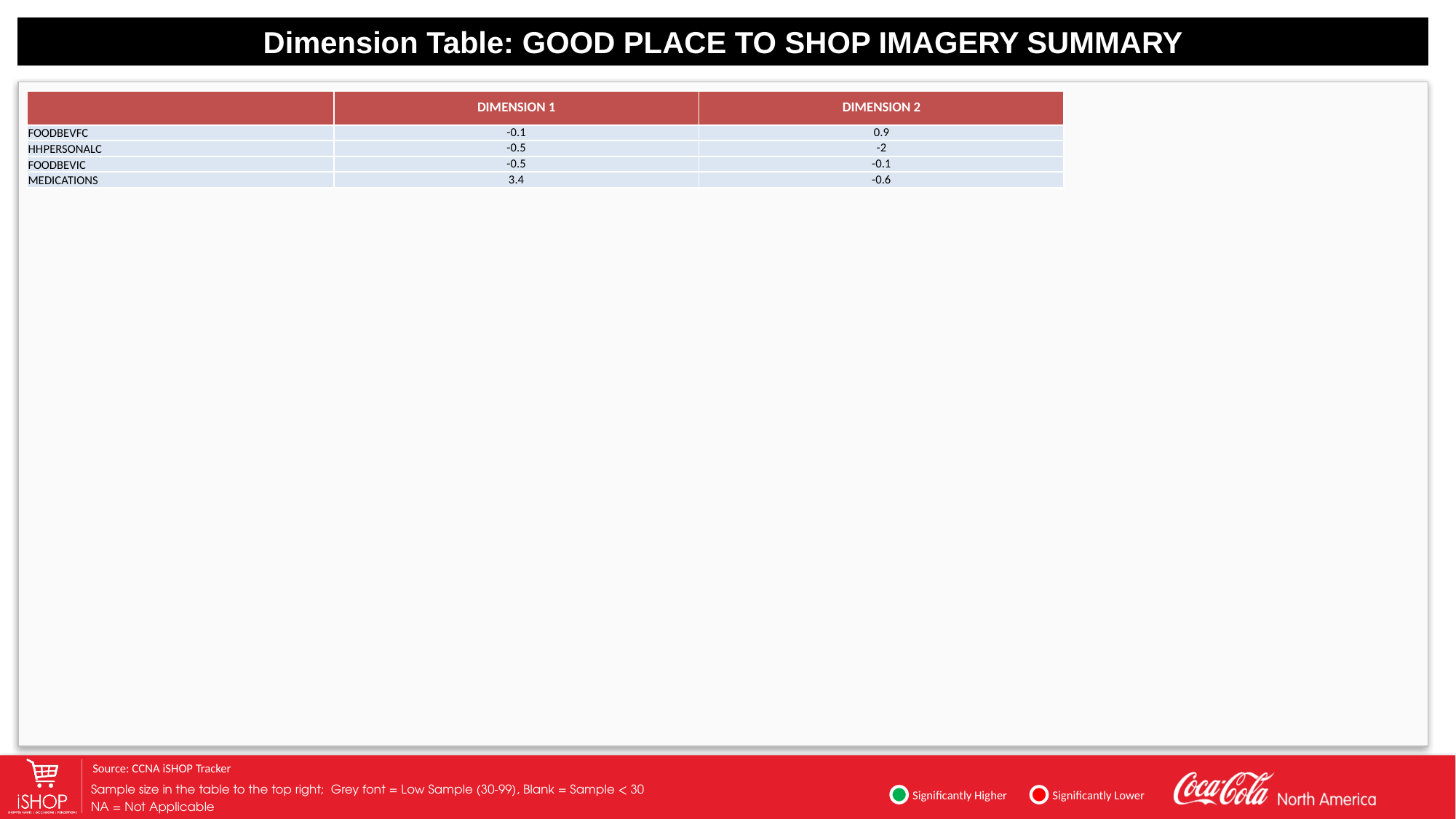

Dimension Table: GOOD PLACE TO SHOP IMAGERY SUMMARY

|  | DIMENSION 1 | DIMENSION 2 |
| --- | --- | --- |
| FOODBEVFC | -0.1 | 0.9 |
| HHPERSONALC | -0.5 | -2 |
| FOODBEVIC | -0.5 | -0.1 |
| MEDICATIONS | 3.4 | -0.6 |